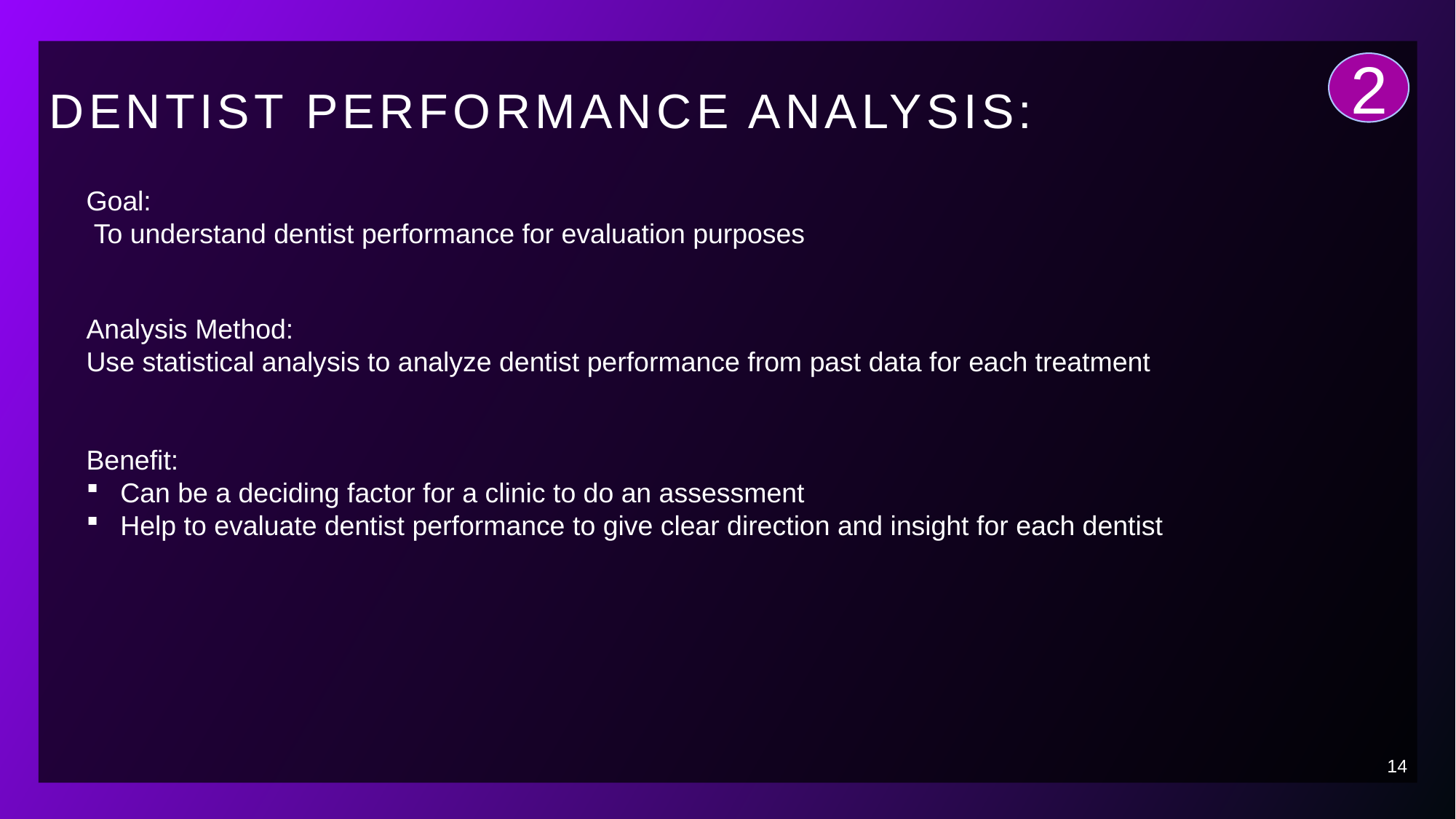

2
# DENTIST performance analysis:
Goal:
 To understand dentist performance for evaluation purposes
Analysis Method:
Use statistical analysis to analyze dentist performance from past data for each treatment
Benefit:
Can be a deciding factor for a clinic to do an assessment
Help to evaluate dentist performance to give clear direction and insight for each dentist

14